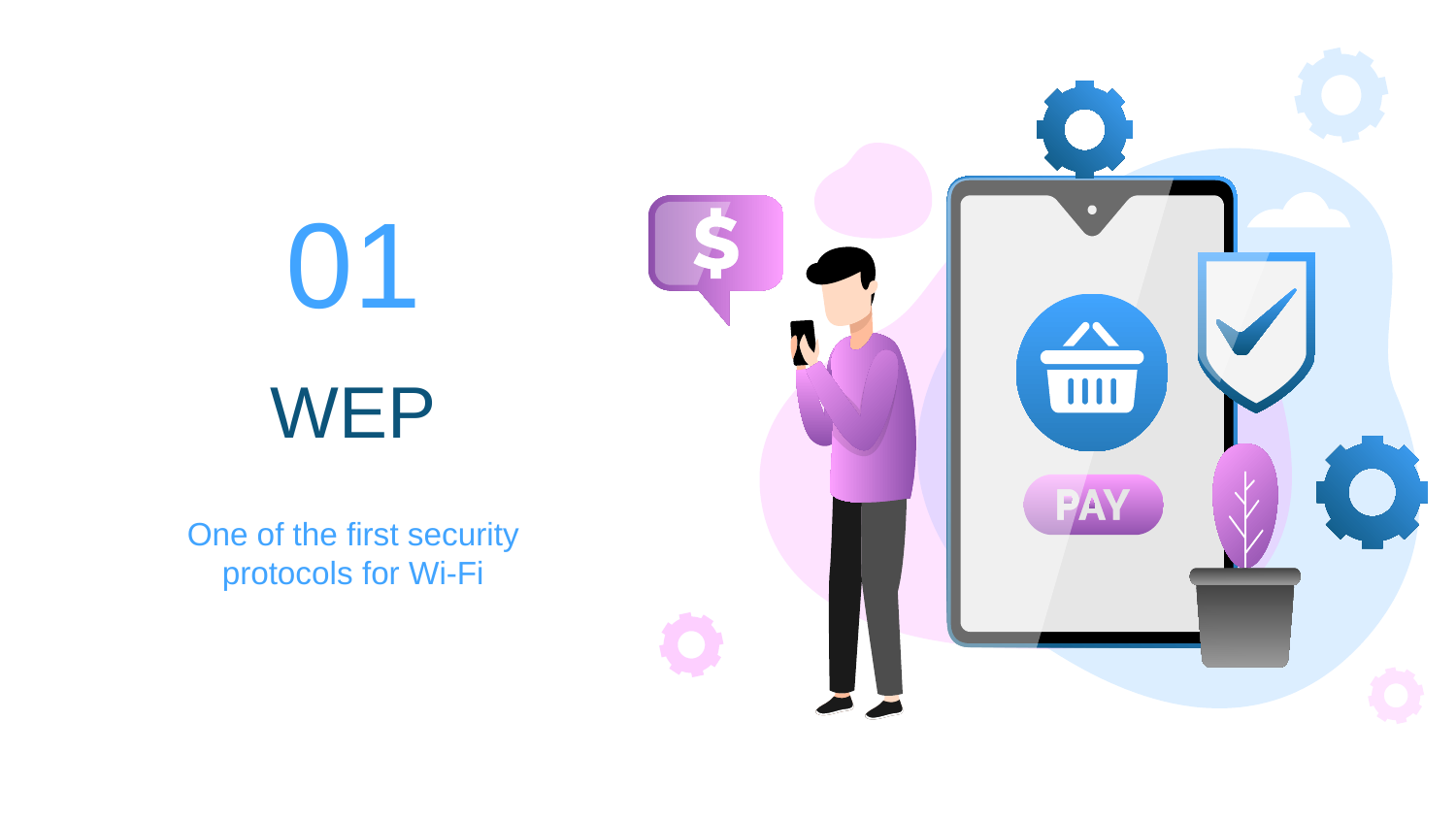

01
# WEP
One of the first security protocols for Wi-Fi